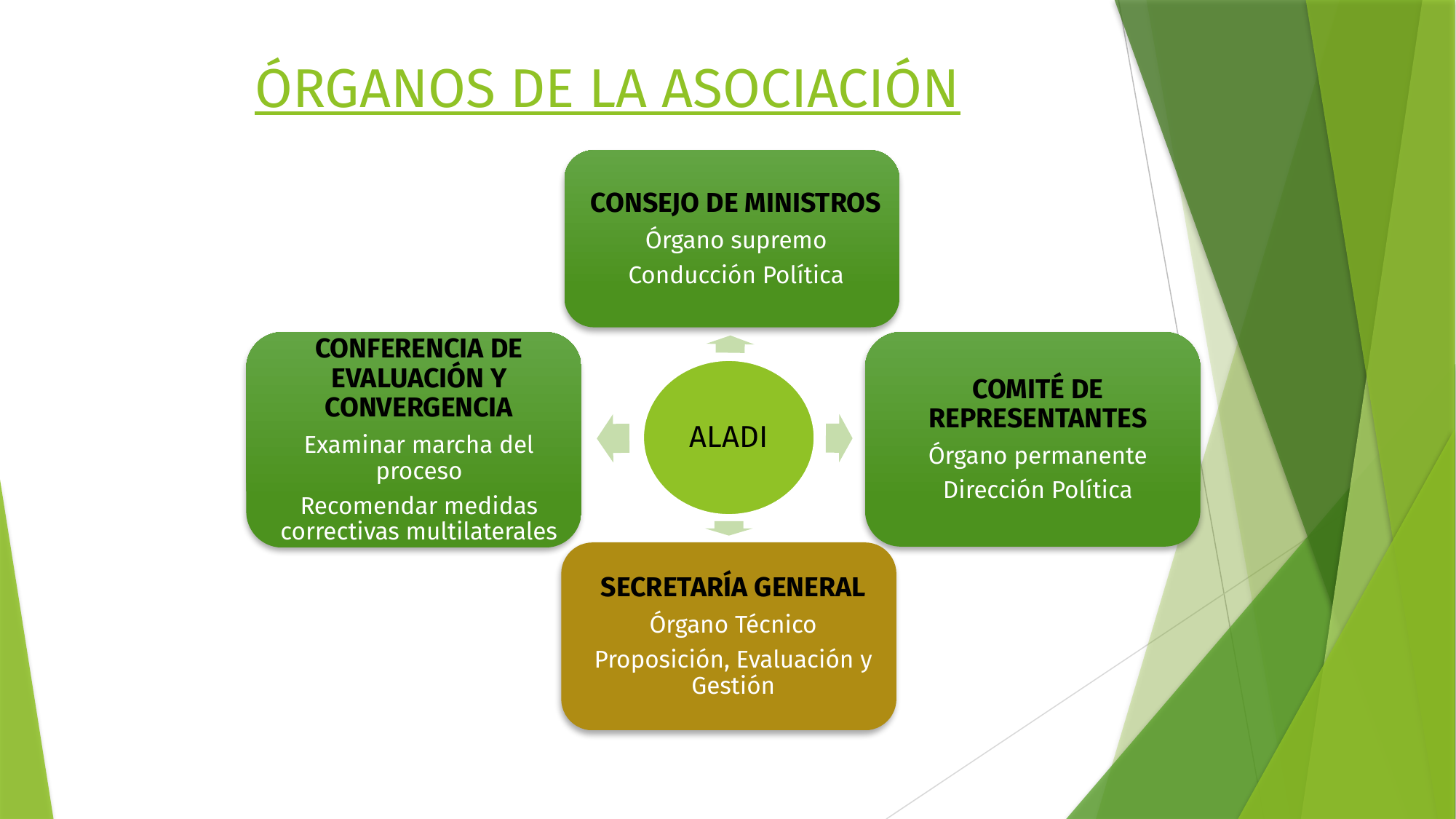

# órganos de la asociación
ALADI

CONSEJO DE MINISTROS
Órgano supremo
Conducción Política

COMITÉ DE REPRESENTANTES
Órgano permanente
Dirección Política

SECRETARÍA GENERAL
Órgano Técnico
Proposición, Evaluación y Gestión

CONFERENCIA DE EVALUACIÓN Y CONVERGENCIA
Examinar marcha del proceso
Recomendar medidas correctivas multilaterales